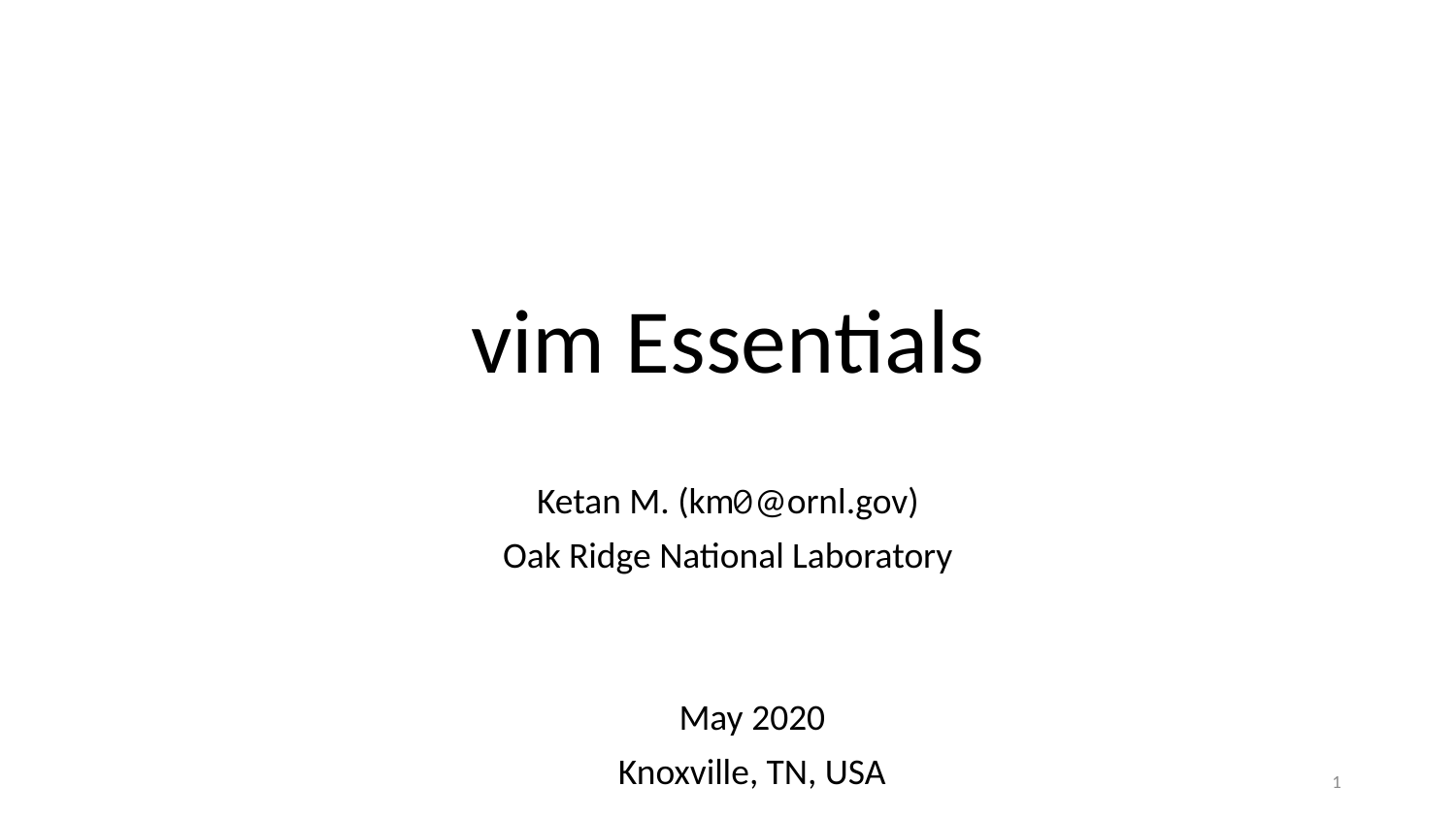

# vim Essentials
Ketan M. (km0@ornl.gov)
Oak Ridge National Laboratory

May 2020
Knoxville, TN, USA
1